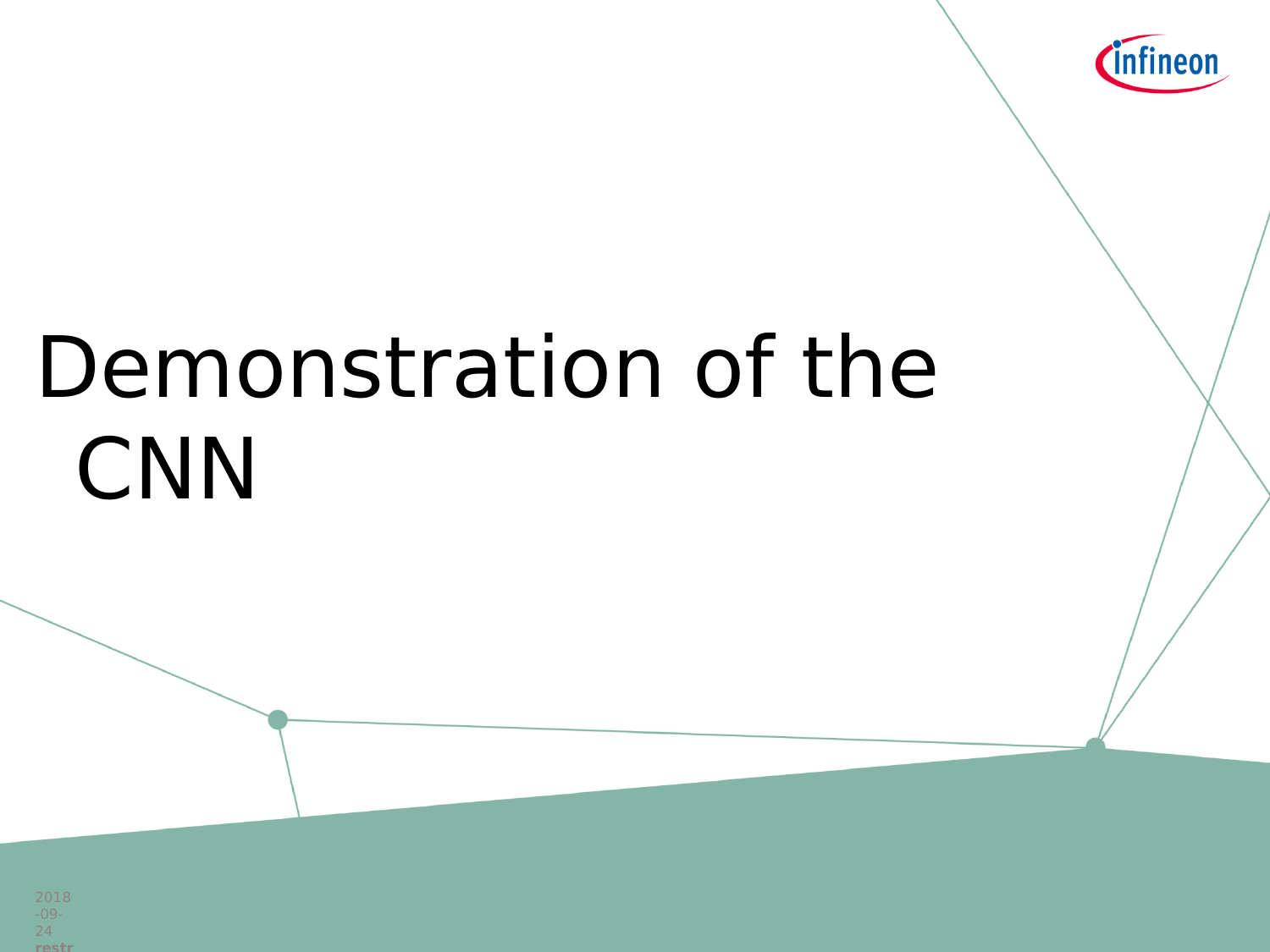

Demonstration of the CNN
2018-09-24   restricted
Copyright © Infineon Technologies AG 2018. All rights reserved.
9